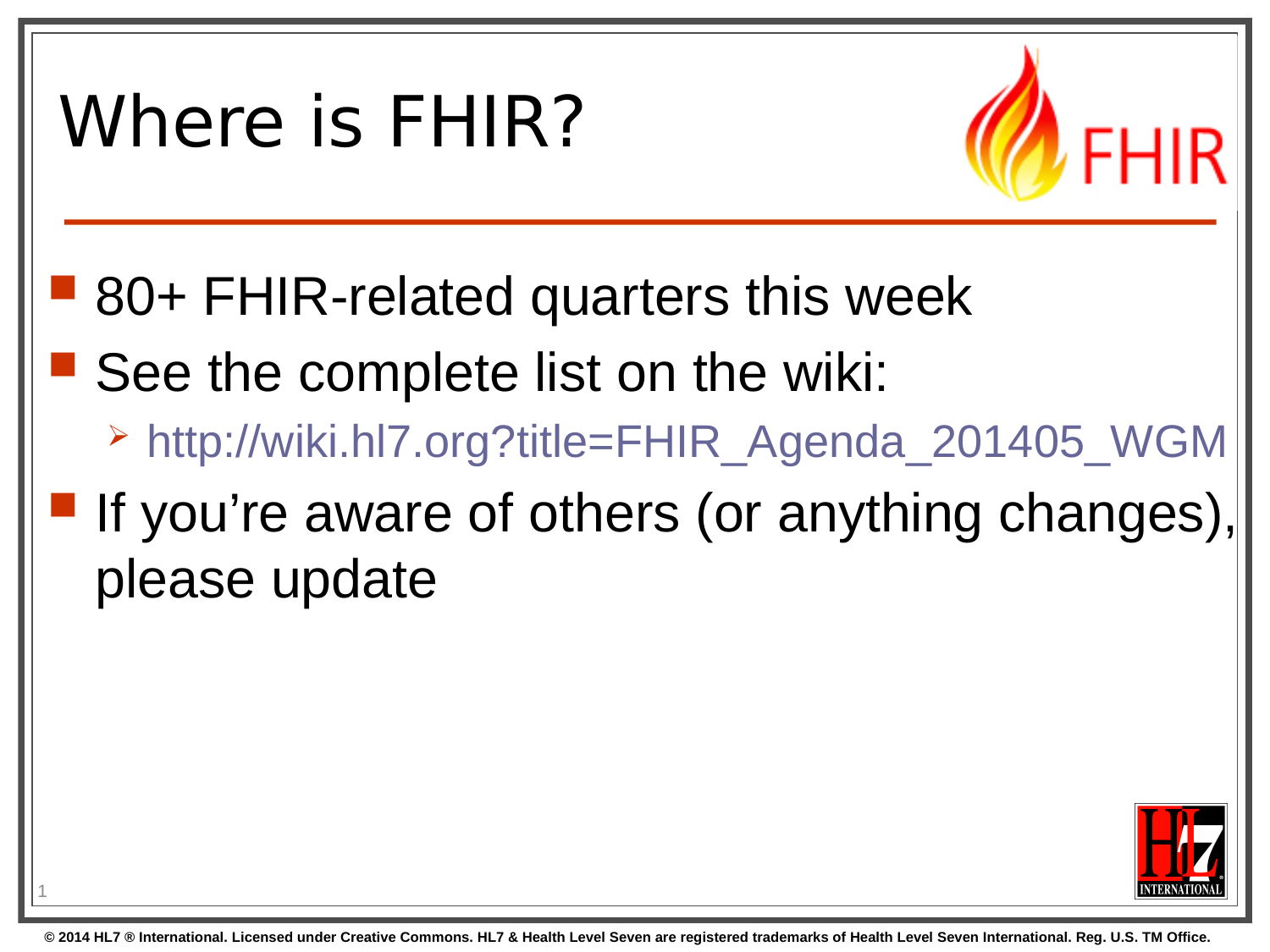

# Where is FHIR?
80+ FHIR-related quarters this week
See the complete list on the wiki:
http://wiki.hl7.org?title=FHIR_Agenda_201405_WGM
If you’re aware of others (or anything changes), please update
1